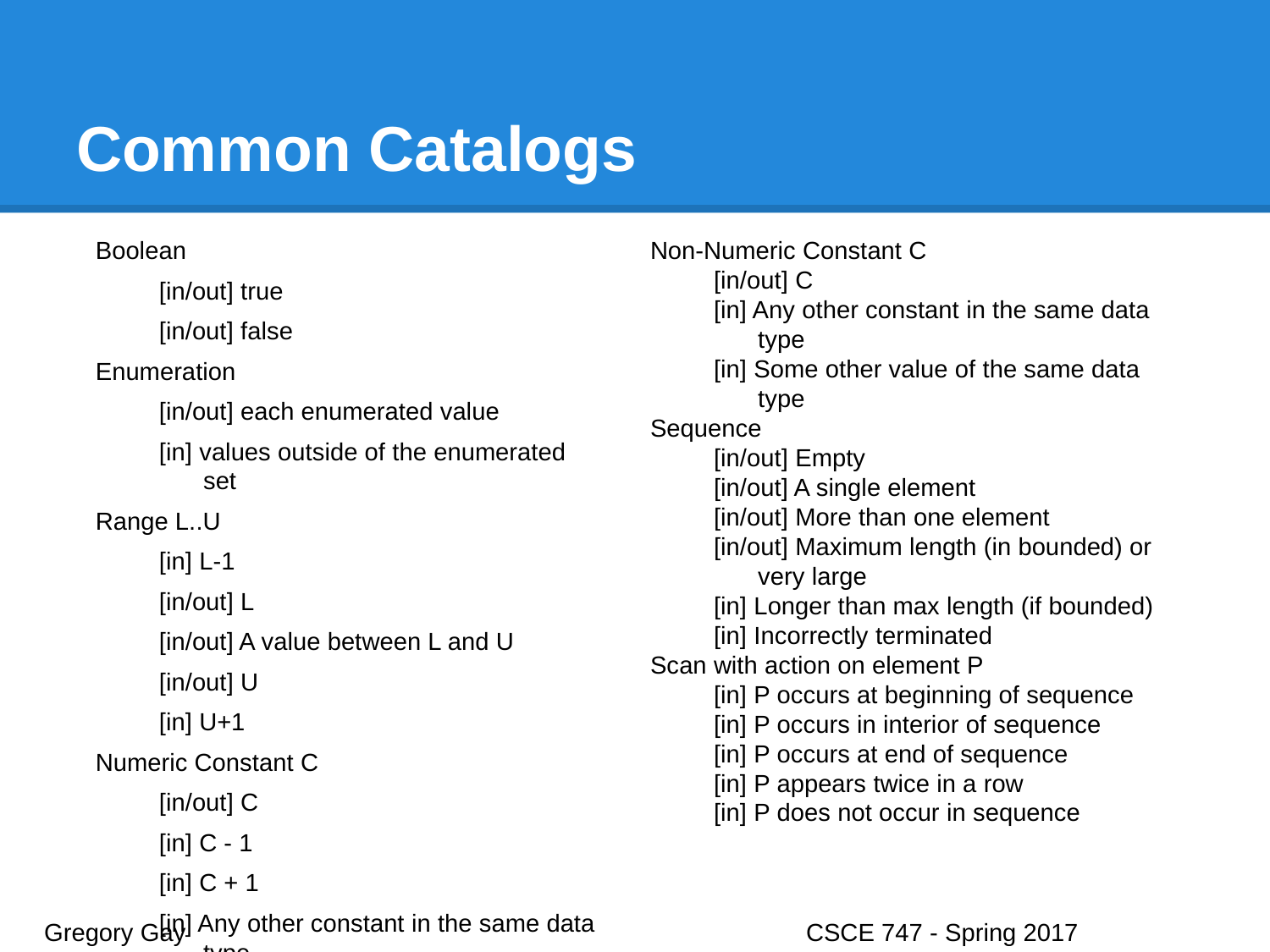

# Common Catalogs
Boolean
[in/out] true
[in/out] false
Enumeration
[in/out] each enumerated value
[in] values outside of the enumerated set
Range L..U
[in] L-1
[in/out] L
[in/out] A value between L and U
[in/out] U
[in] U+1
Numeric Constant C
[in/out] C
[in] C - 1
[in] C + 1
[in] Any other constant in the same data type.
Non-Numeric Constant C
[in/out] C
[in] Any other constant in the same data type
[in] Some other value of the same data type
Sequence
[in/out] Empty
[in/out] A single element
[in/out] More than one element
[in/out] Maximum length (in bounded) or very large
[in] Longer than max length (if bounded)
[in] Incorrectly terminated
Scan with action on element P
[in] P occurs at beginning of sequence
[in] P occurs in interior of sequence
[in] P occurs at end of sequence
[in] P appears twice in a row
[in] P does not occur in sequence
Gregory Gay					CSCE 747 - Spring 2017							39